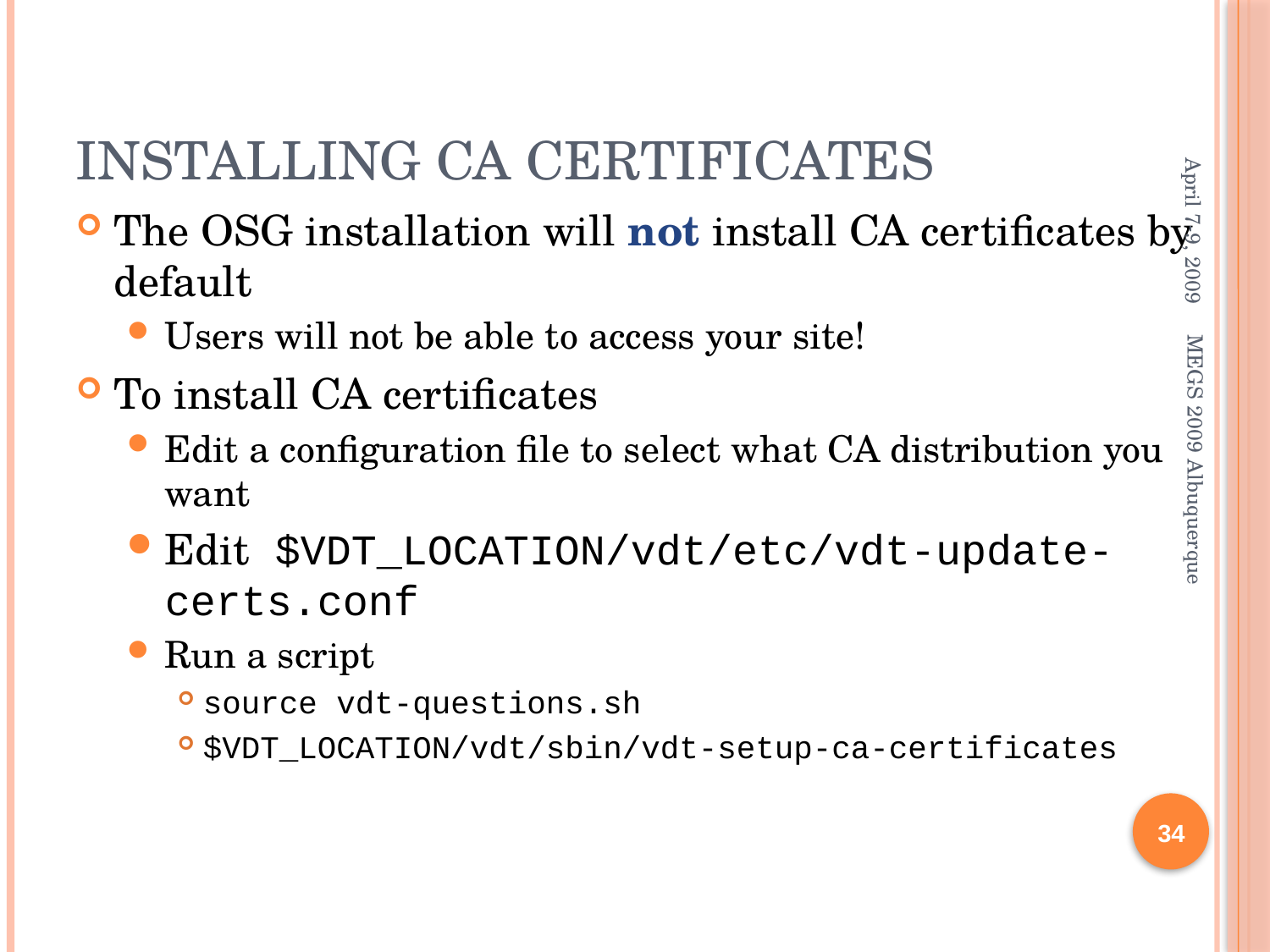

# Installing CA Certificates
April 7-9, 2009
The OSG installation will not install CA certificates by default
Users will not be able to access your site!
To install CA certificates
Edit a configuration file to select what CA distribution you want
Edit $VDT_LOCATION/vdt/etc/vdt-update-certs.conf
Run a script
source vdt-questions.sh
$VDT_LOCATION/vdt/sbin/vdt-setup-ca-certificates
MEGS 2009 Albuquerque
34